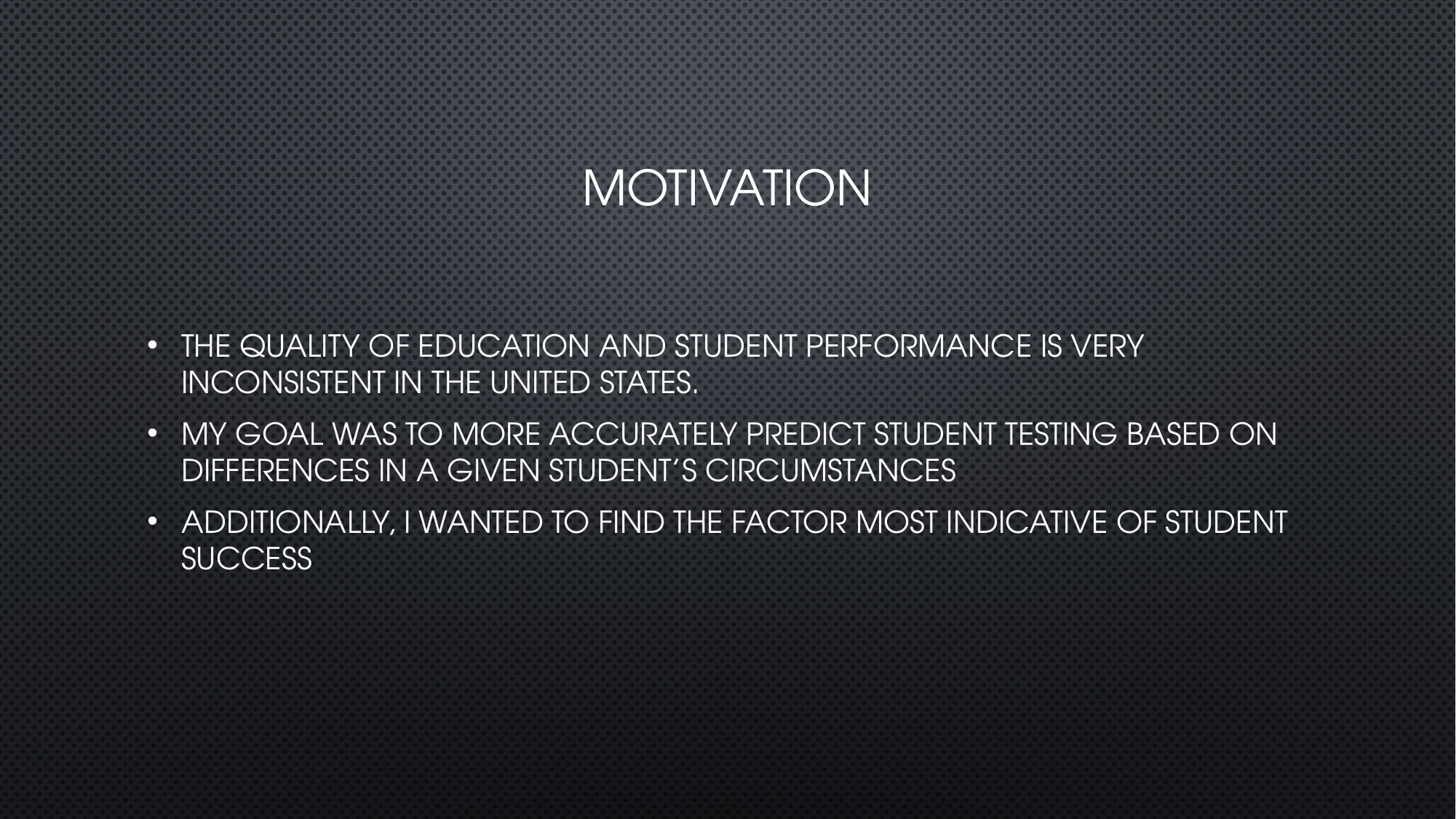

# Motivation
The quality of Education and student performance is very inconsistent in the United States.
My goal was to more accurately predict student testing based on differences in a given student’s circumstances
Additionally, I wanted to find the factor most indicative of student success